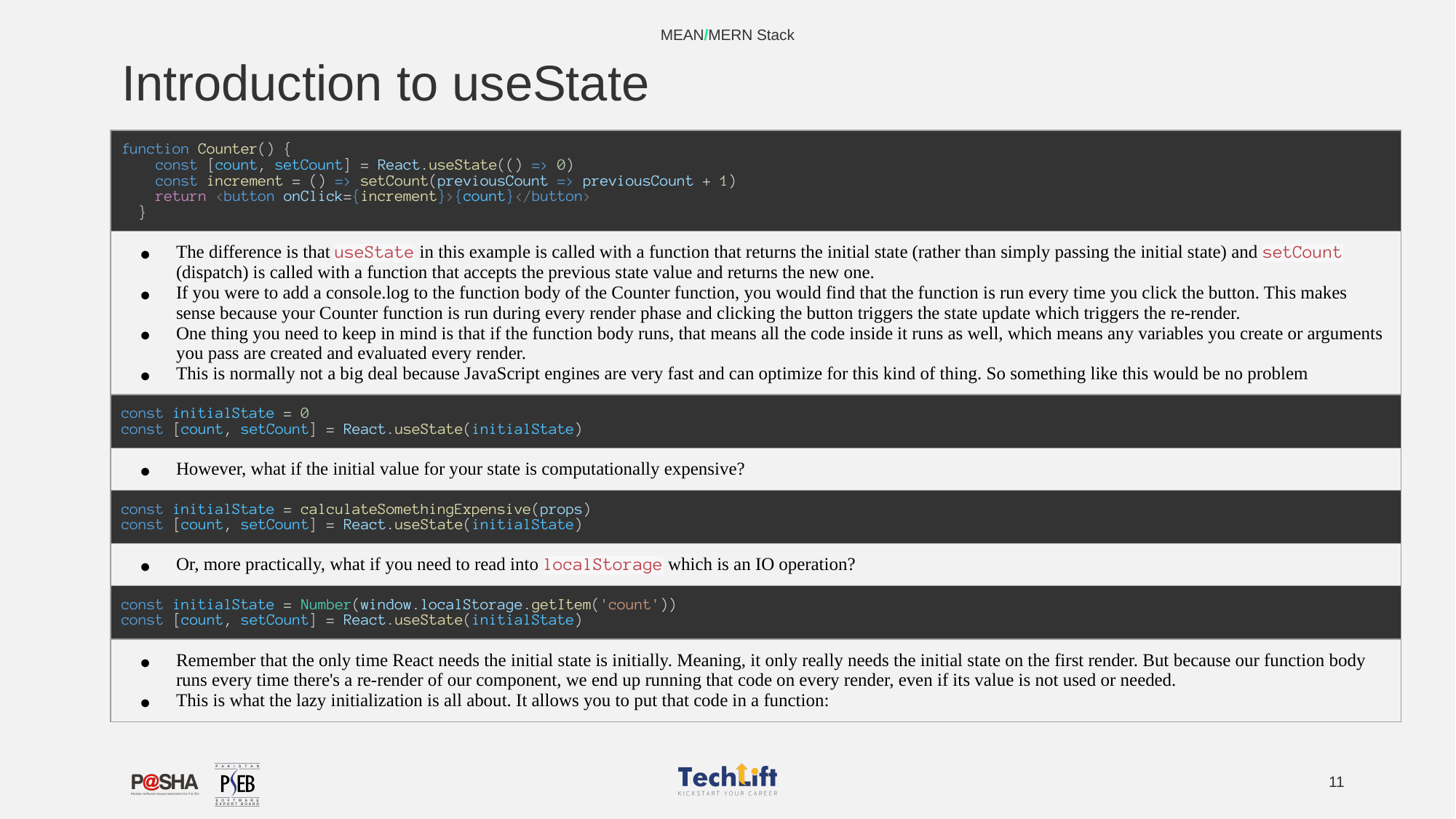

MEAN/MERN Stack
# Introduction to useState
| function Counter() {     const [count, setCount] = React.useState(() => 0)     const increment = () => setCount(previousCount => previousCount + 1)     return <button onClick={increment}>{count}</button>   } |
| --- |
| The difference is that useState in this example is called with a function that returns the initial state (rather than simply passing the initial state) and setCount (dispatch) is called with a function that accepts the previous state value and returns the new one. If you were to add a console.log to the function body of the Counter function, you would find that the function is run every time you click the button. This makes sense because your Counter function is run during every render phase and clicking the button triggers the state update which triggers the re-render. One thing you need to keep in mind is that if the function body runs, that means all the code inside it runs as well, which means any variables you create or arguments you pass are created and evaluated every render. This is normally not a big deal because JavaScript engines are very fast and can optimize for this kind of thing. So something like this would be no problem |
| const initialState = 0 const [count, setCount] = React.useState(initialState) |
| However, what if the initial value for your state is computationally expensive? |
| const initialState = calculateSomethingExpensive(props) const [count, setCount] = React.useState(initialState) |
| Or, more practically, what if you need to read into localStorage which is an IO operation? |
| const initialState = Number(window.localStorage.getItem('count')) const [count, setCount] = React.useState(initialState) |
| Remember that the only time React needs the initial state is initially. Meaning, it only really needs the initial state on the first render. But because our function body runs every time there's a re-render of our component, we end up running that code on every render, even if its value is not used or needed. This is what the lazy initialization is all about. It allows you to put that code in a function: |
11